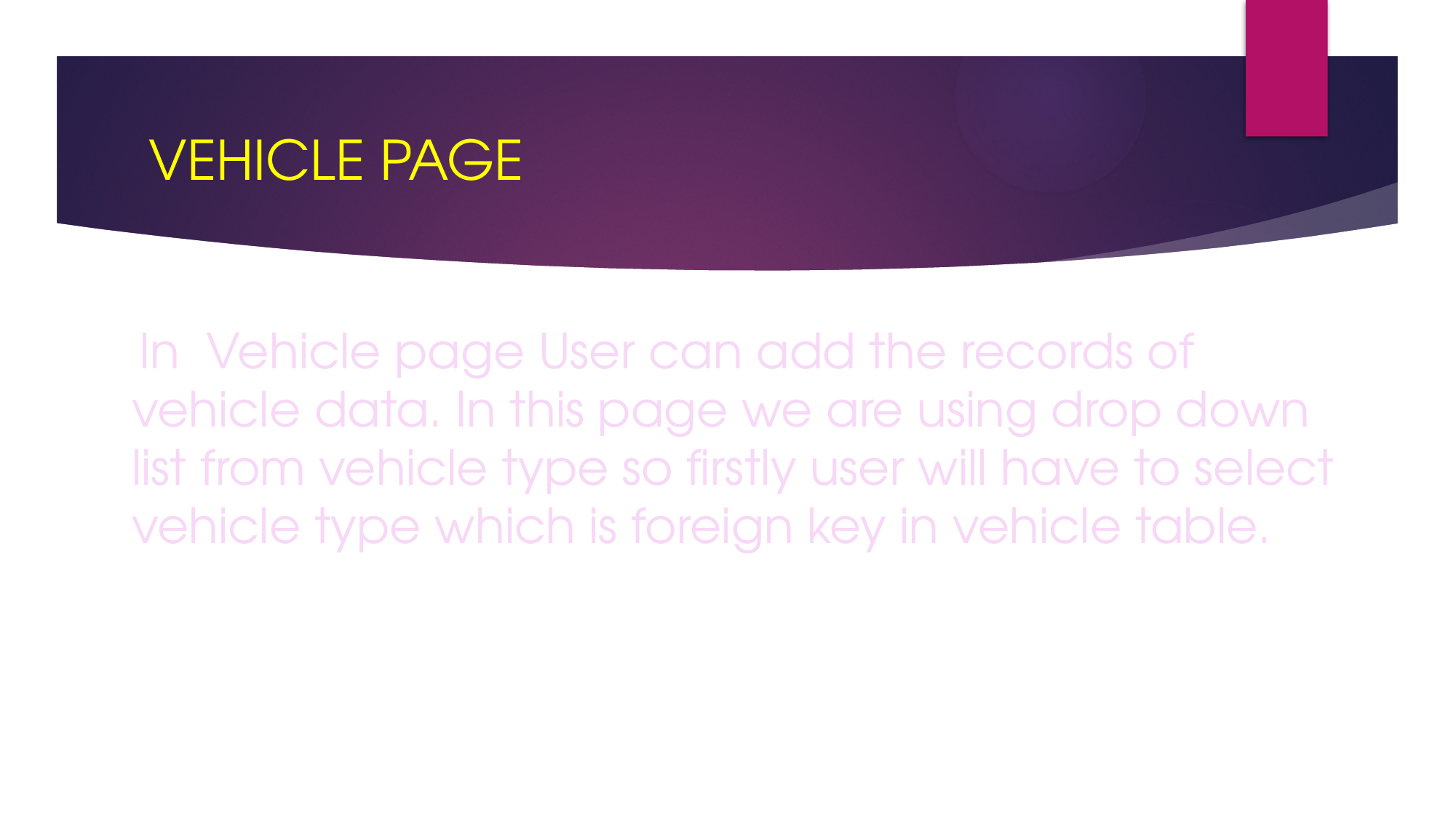

# VEHICLE PAGE
 In  Vehicle page User can add the records of vehicle data. In this page we are using drop down list from vehicle type so firstly user will have to select vehicle type which is foreign key in vehicle table.